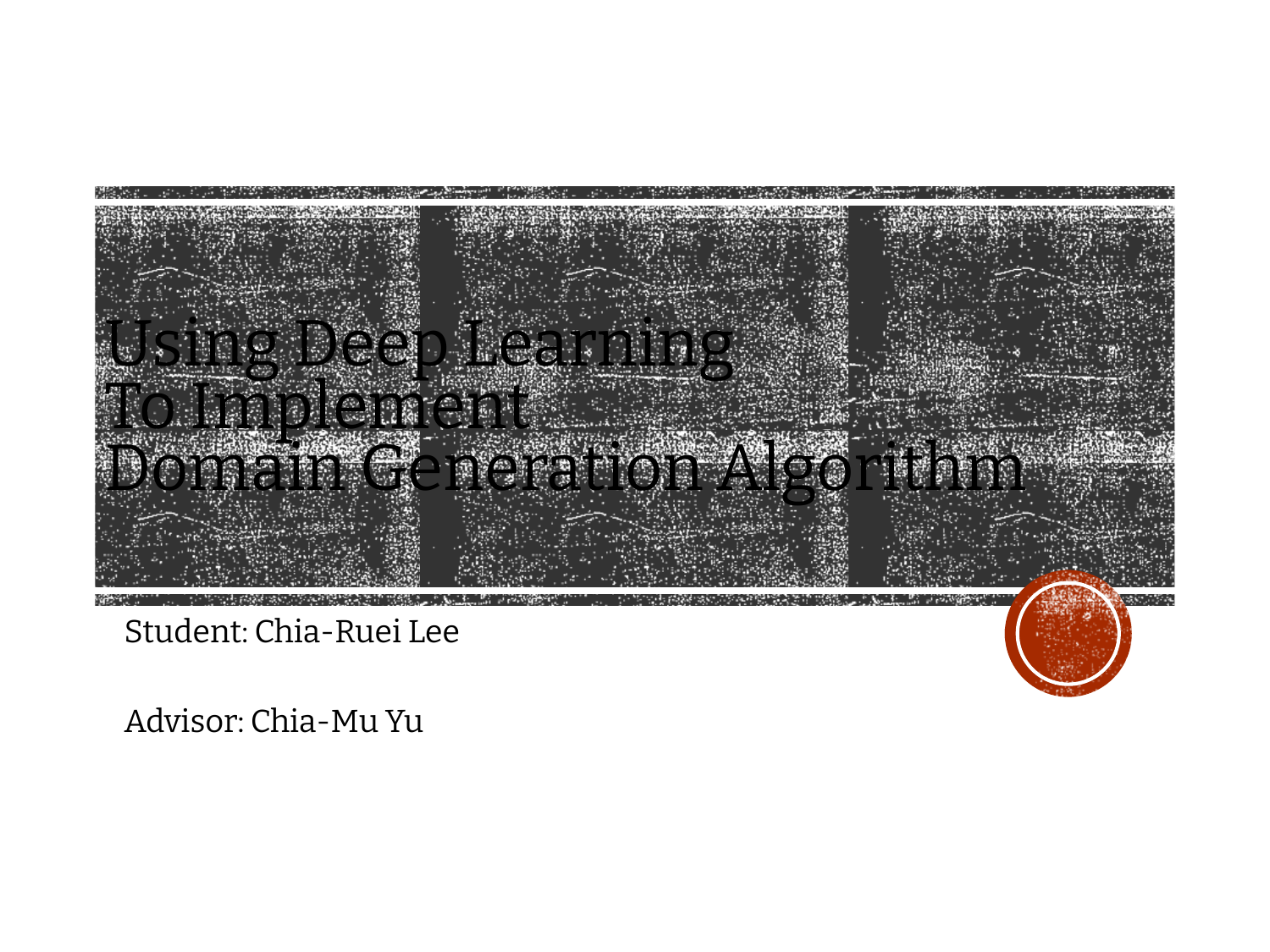

# Using Deep Learning To Implement Domain Generation Algorithm
Student: Chia-Ruei Lee
Advisor: Chia-Mu Yu